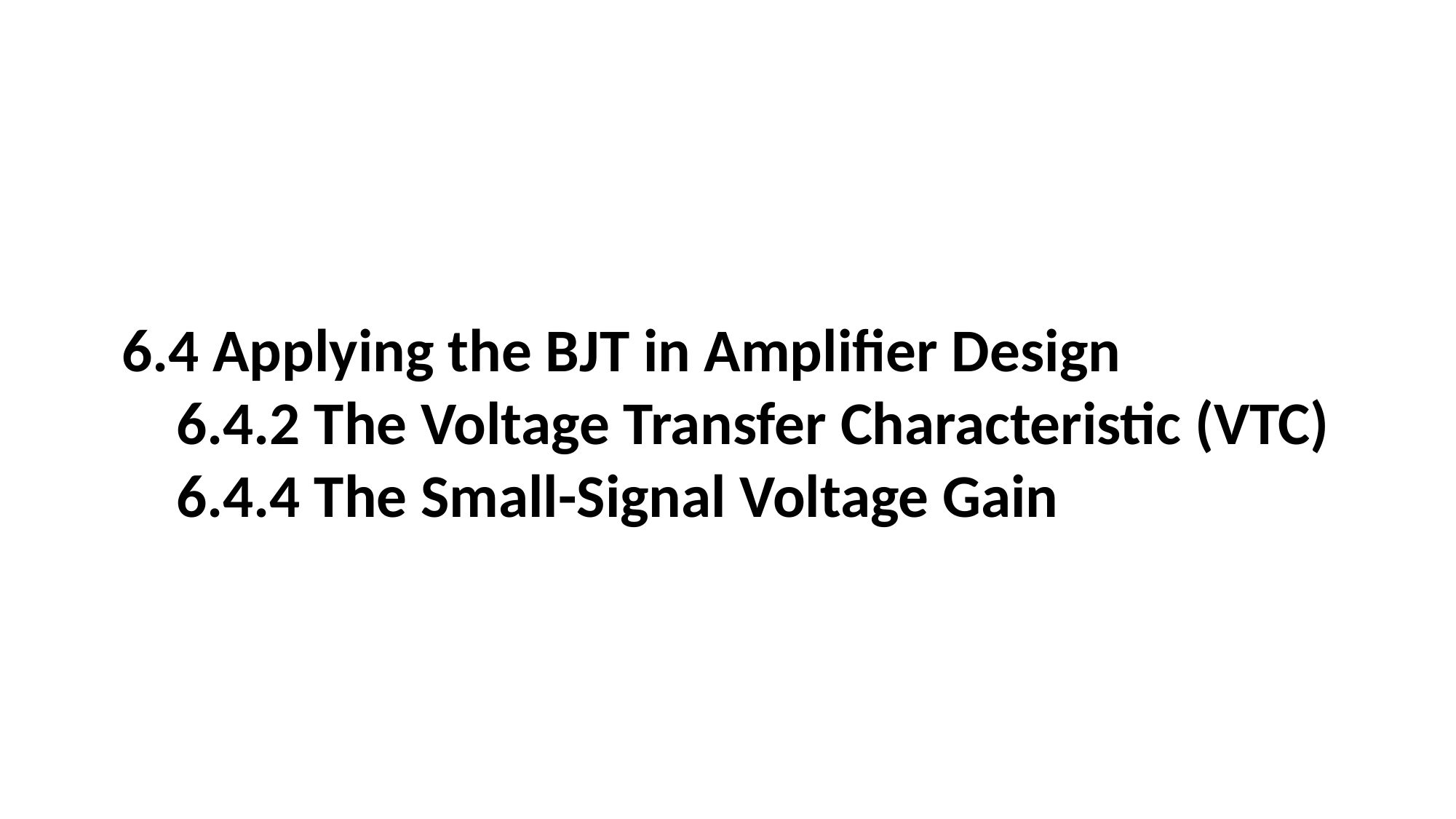

6.4 Applying the BJT in Amplifier Design
6.4.2 The Voltage Transfer Characteristic (VTC)
6.4.4 The Small-Signal Voltage Gain